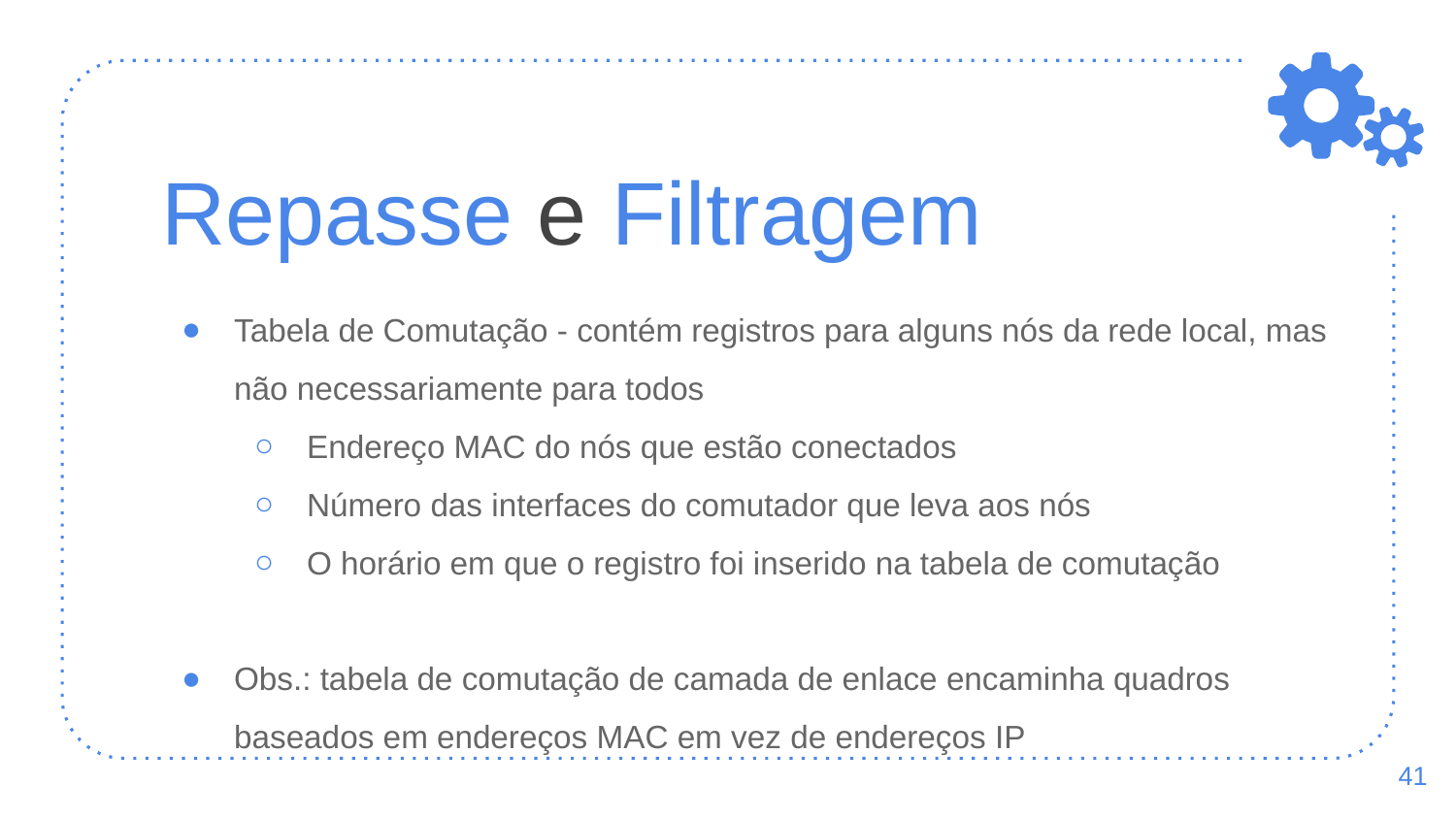

# Repasse e Filtragem
Tabela de Comutação - contém registros para alguns nós da rede local, mas não necessariamente para todos
Endereço MAC do nós que estão conectados
Número das interfaces do comutador que leva aos nós
O horário em que o registro foi inserido na tabela de comutação
Obs.: tabela de comutação de camada de enlace encaminha quadros baseados em endereços MAC em vez de endereços IP
41